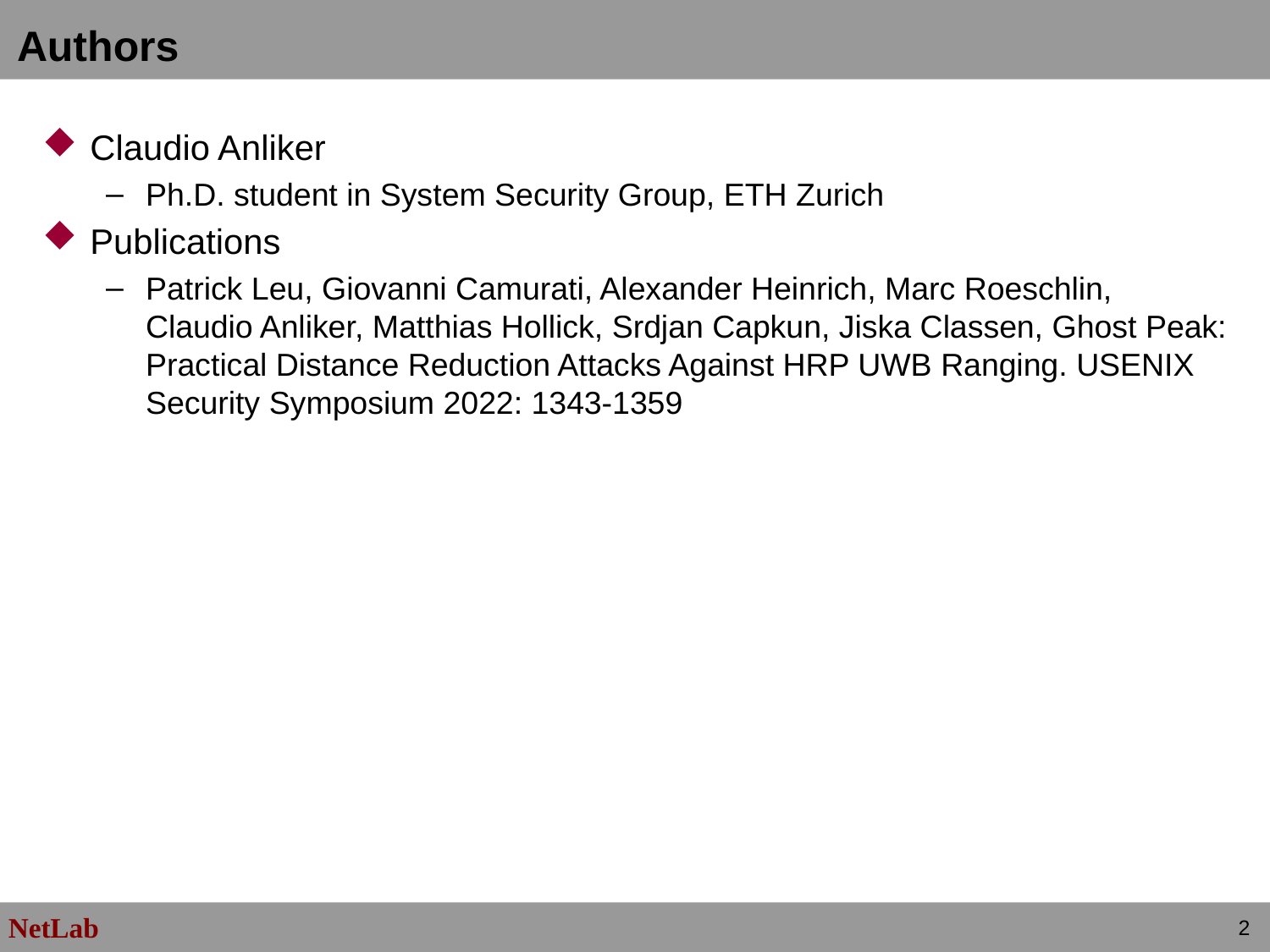

# Authors
Claudio Anliker
Ph.D. student in System Security Group, ETH Zurich
Publications
Patrick Leu, Giovanni Camurati, Alexander Heinrich, Marc Roeschlin, Claudio Anliker, Matthias Hollick, Srdjan Capkun, Jiska Classen, Ghost Peak: Practical Distance Reduction Attacks Against HRP UWB Ranging. USENIX Security Symposium 2022: 1343-1359
2